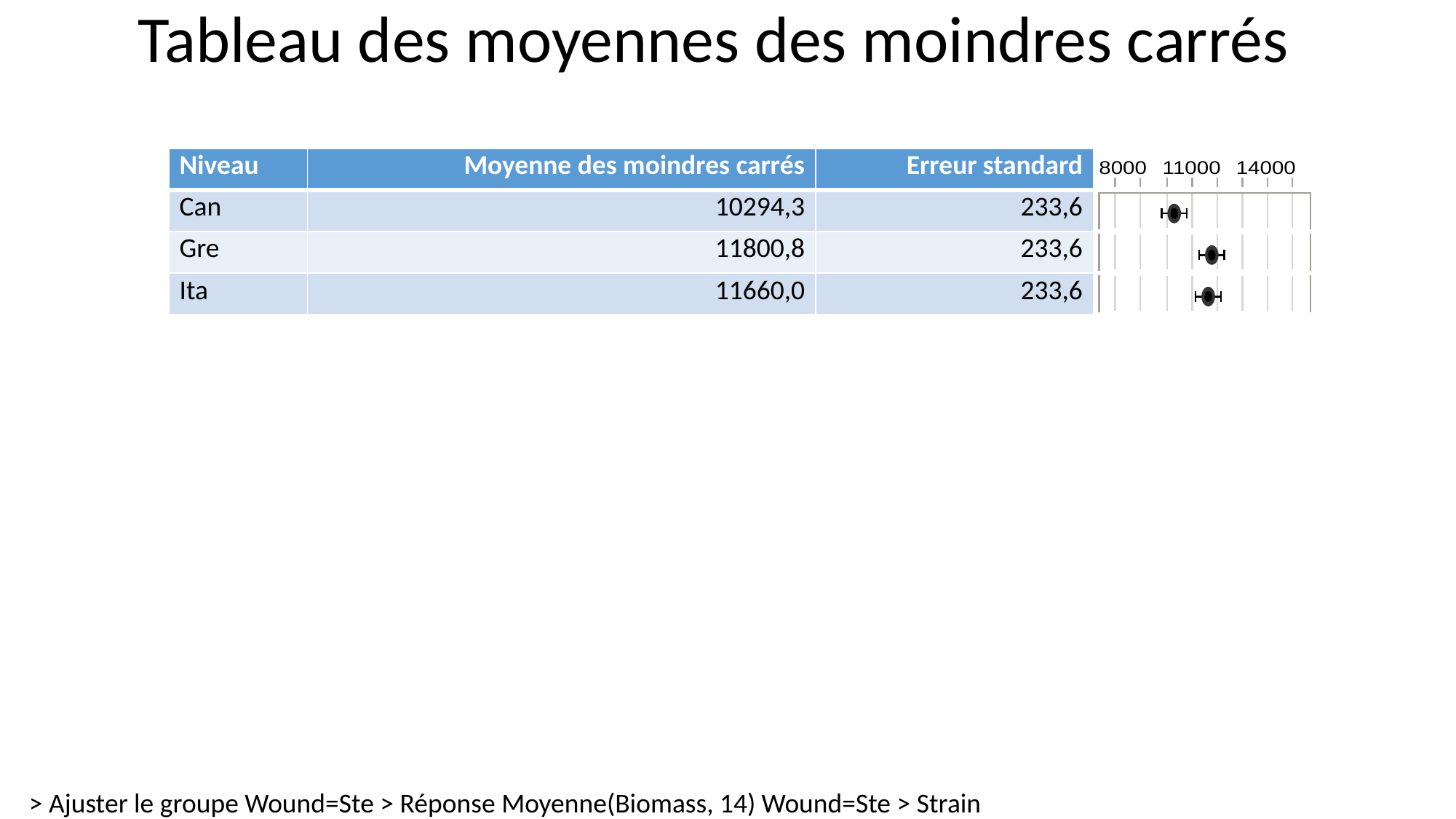

# Tableau des moyennes des moindres carrés
| Niveau | Moyenne des moindres carrés | Erreur standard |  |
| --- | --- | --- | --- |
| Can | 10294,3 | 233,6 |  |
| Gre | 11800,8 | 233,6 |  |
| Ita | 11660,0 | 233,6 |  |
> Ajuster le groupe Wound=Ste > Réponse Moyenne(Biomass, 14) Wound=Ste > Strain